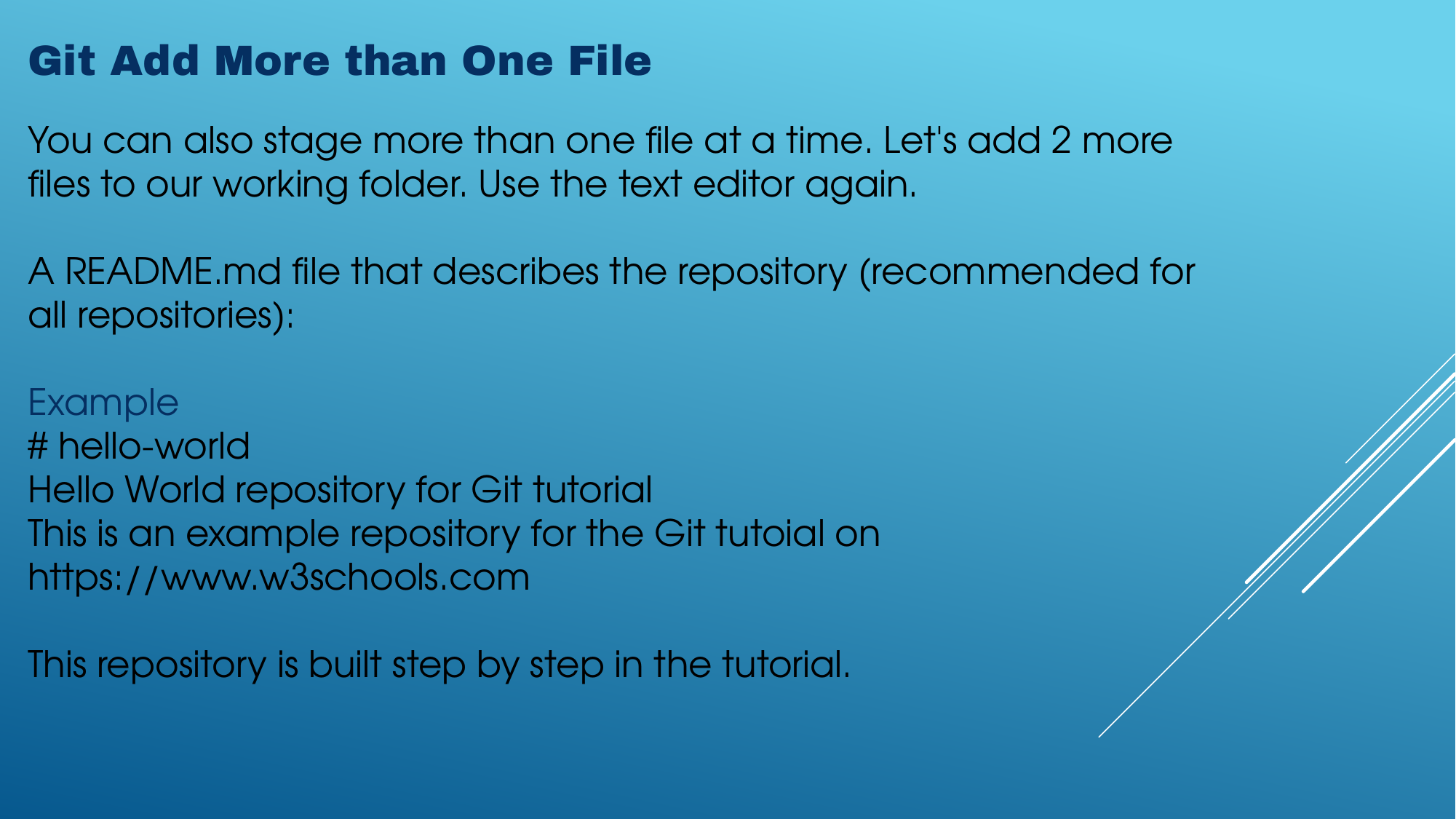

Git Add More than One File

You can also stage more than one file at a time. Let's add 2 more files to our working folder. Use the text editor again.

A README.md file that describes the repository (recommended for all repositories):

Example
# hello-world
Hello World repository for Git tutorial
This is an example repository for the Git tutoial on https://www.w3schools.com

This repository is built step by step in the tutorial.